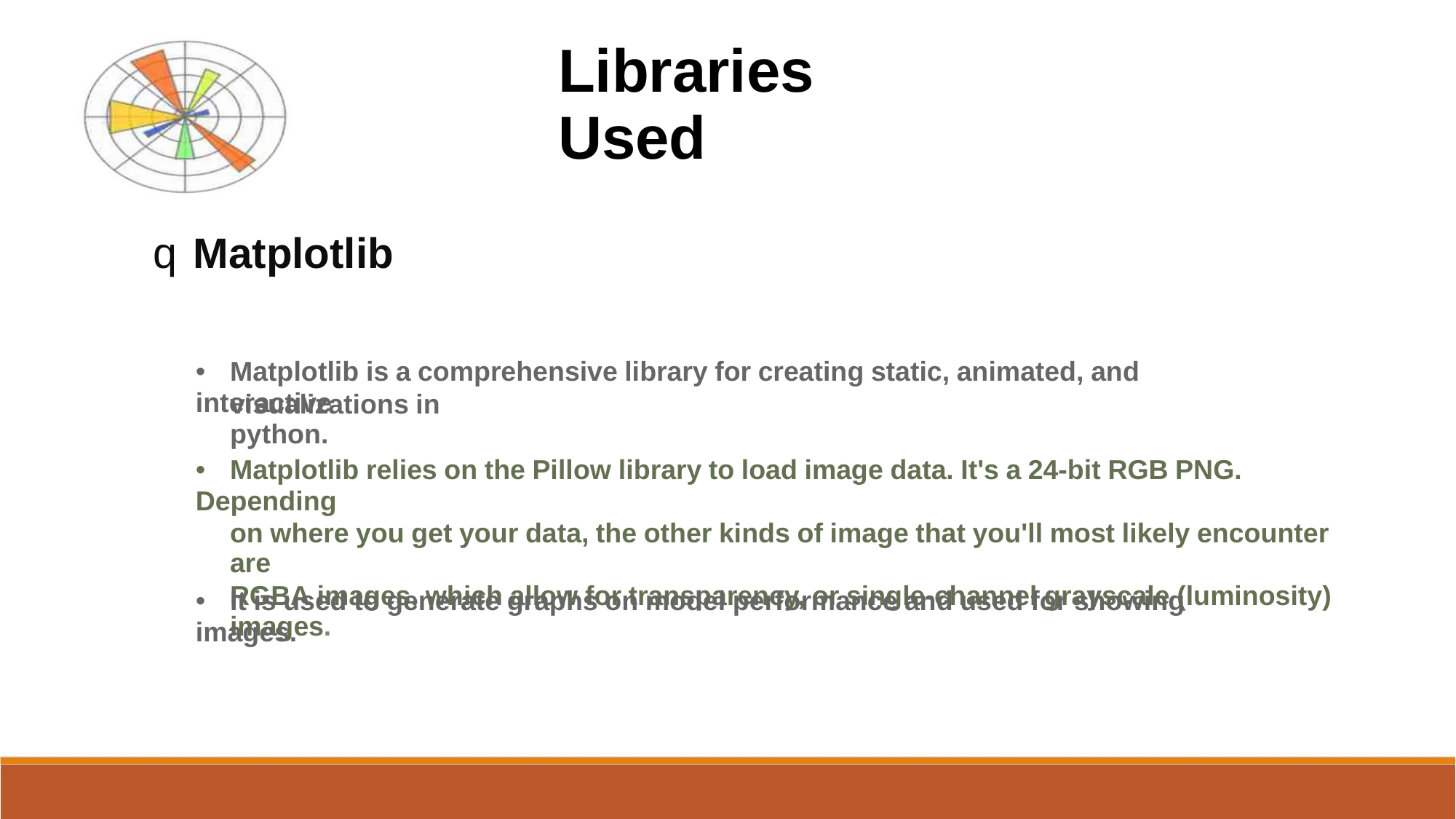

Libraries Used
q Matplotlib
• Matplotlib is a comprehensive library for creating static, animated, and interactive
visualizations in python.
• Matplotlib relies on the Pillow library to load image data. It's a 24-bit RGB PNG. Depending
on where you get your data, the other kinds of image that you'll most likely encounter are
RGBA images, which allow for transparency, or single-channel grayscale (luminosity) images.
• It is used to generate graphs on model performance and used for showing images.